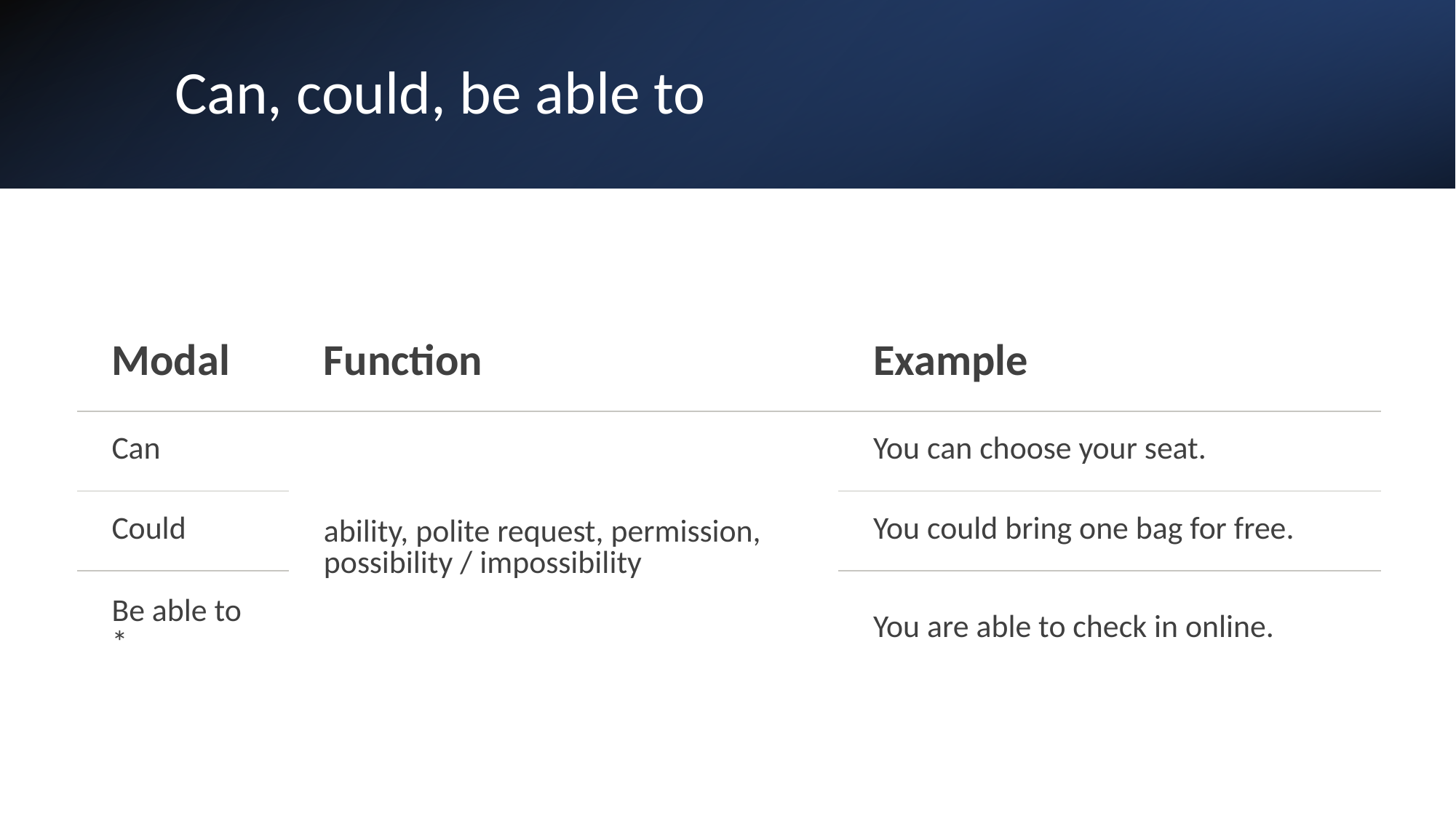

# Can, could, be able to
| Modal | Function | Example |
| --- | --- | --- |
| Can | ability, polite request, permission, possibility / impossibility | You can choose your seat. |
| Could |  | You could bring one bag for free. |
| Be able to \* |  | You are able to check in online. |